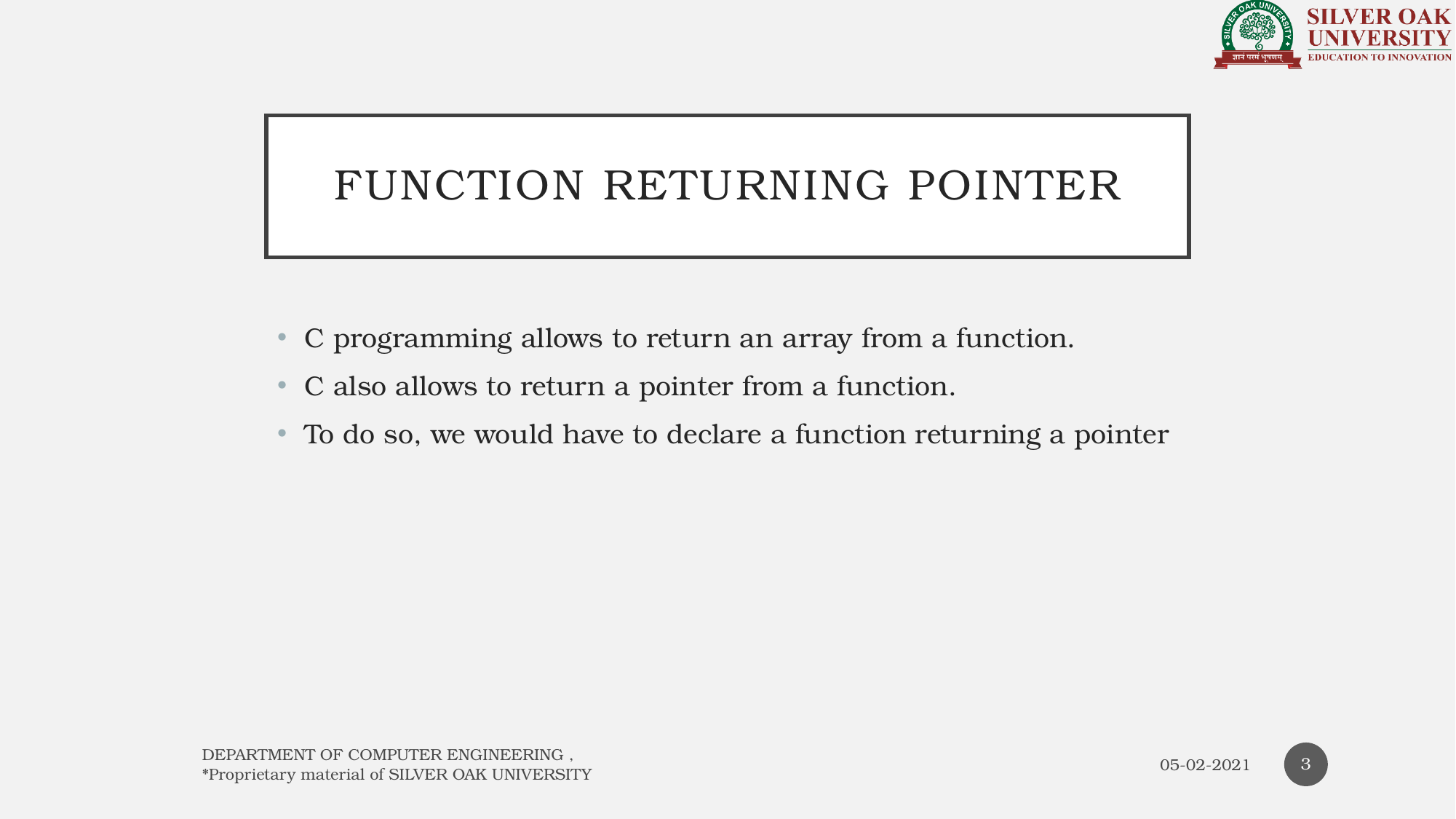

# Function returning pointer
C programming allows to return an array from a function.
C also allows to return a pointer from a function.
To do so, we would have to declare a function returning a pointer
3
DEPARTMENT OF COMPUTER ENGINEERING ,
*Proprietary material of SILVER OAK UNIVERSITY
05-02-2021